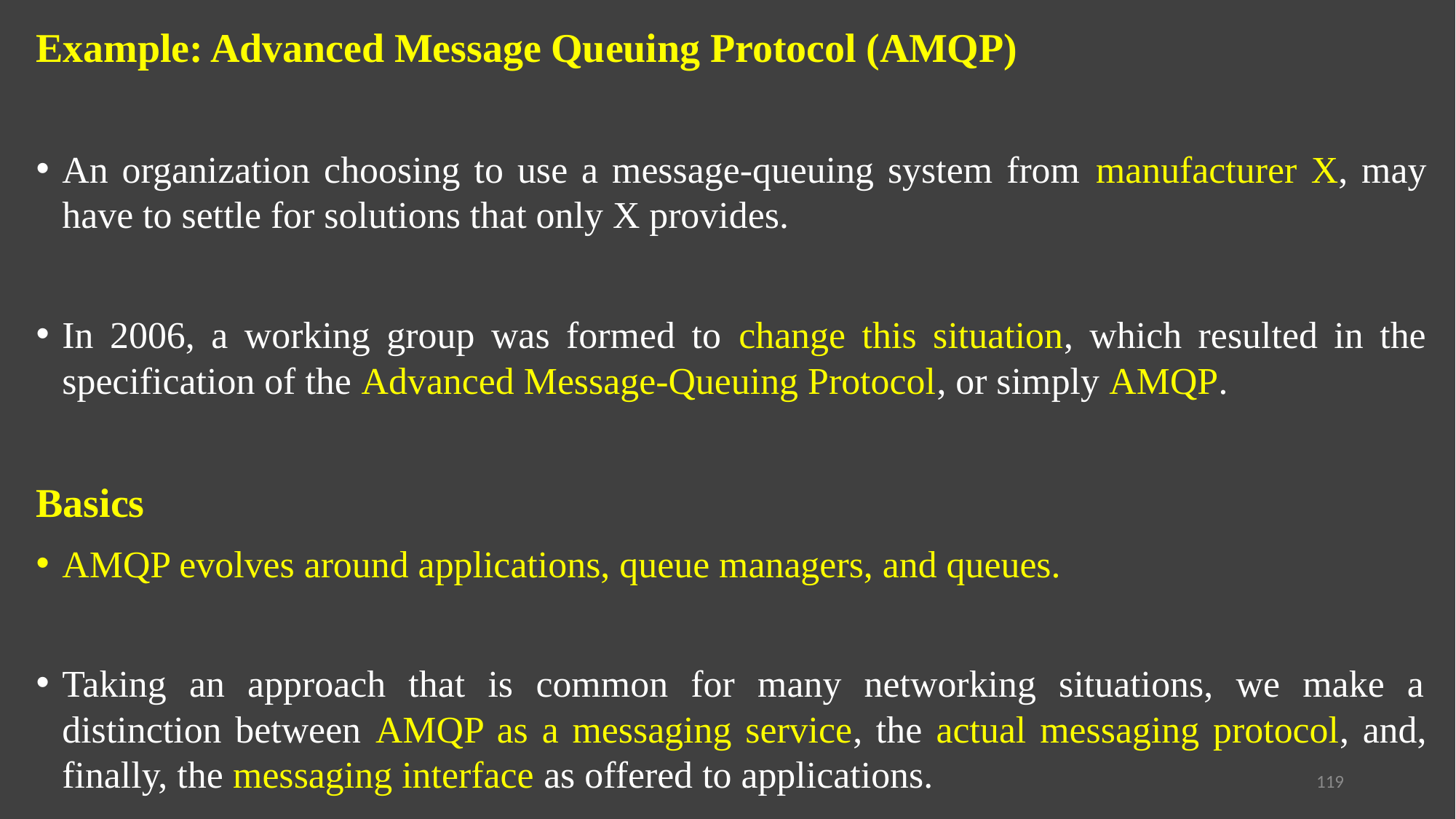

Example: Advanced Message Queuing Protocol (AMQP)

An organization choosing to use a message-queuing system from manufacturer X, may have to settle for solutions that only X provides.

In 2006, a working group was formed to change this situation, which resulted in the specification of the Advanced Message-Queuing Protocol, or simply AMQP.

Basics
AMQP evolves around applications, queue managers, and queues.

Taking an approach that is common for many networking situations, we make a distinction between AMQP as a messaging service, the actual messaging protocol, and, finally, the messaging interface as offered to applications.
119